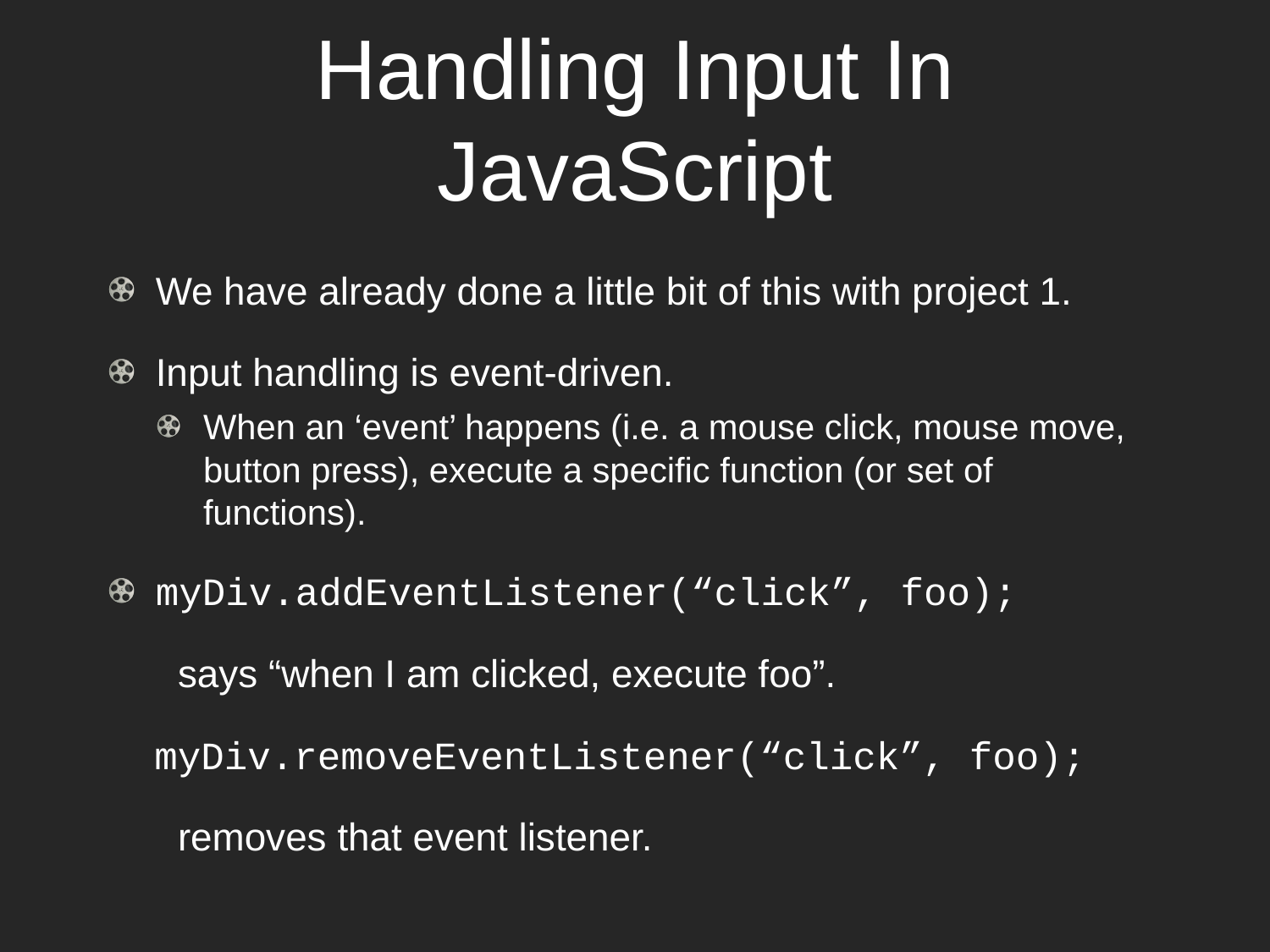

# Handling Input In JavaScript
We have already done a little bit of this with project 1.
Input handling is event-driven.
When an ‘event’ happens (i.e. a mouse click, mouse move, button press), execute a specific function (or set of functions).
myDiv.addEventListener(“click”, foo);
   says “when I am clicked, execute foo”.
  myDiv.removeEventListener(“click”, foo);
   removes that event listener.